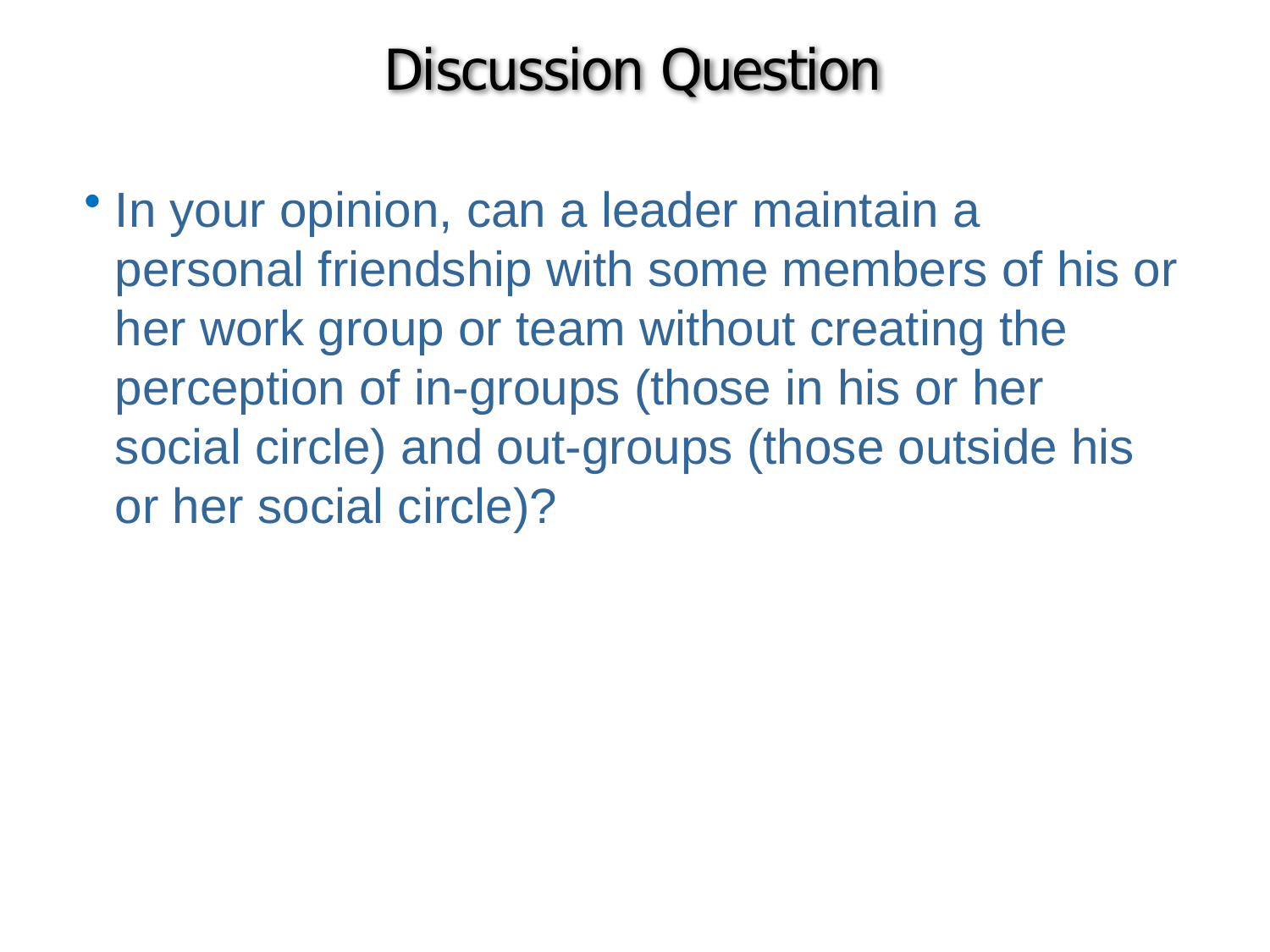

# Discussion Question
In your opinion, can a leader maintain a personal friendship with some members of his or her work group or team without creating the perception of in-groups (those in his or her social circle) and out-groups (those outside his or her social circle)?